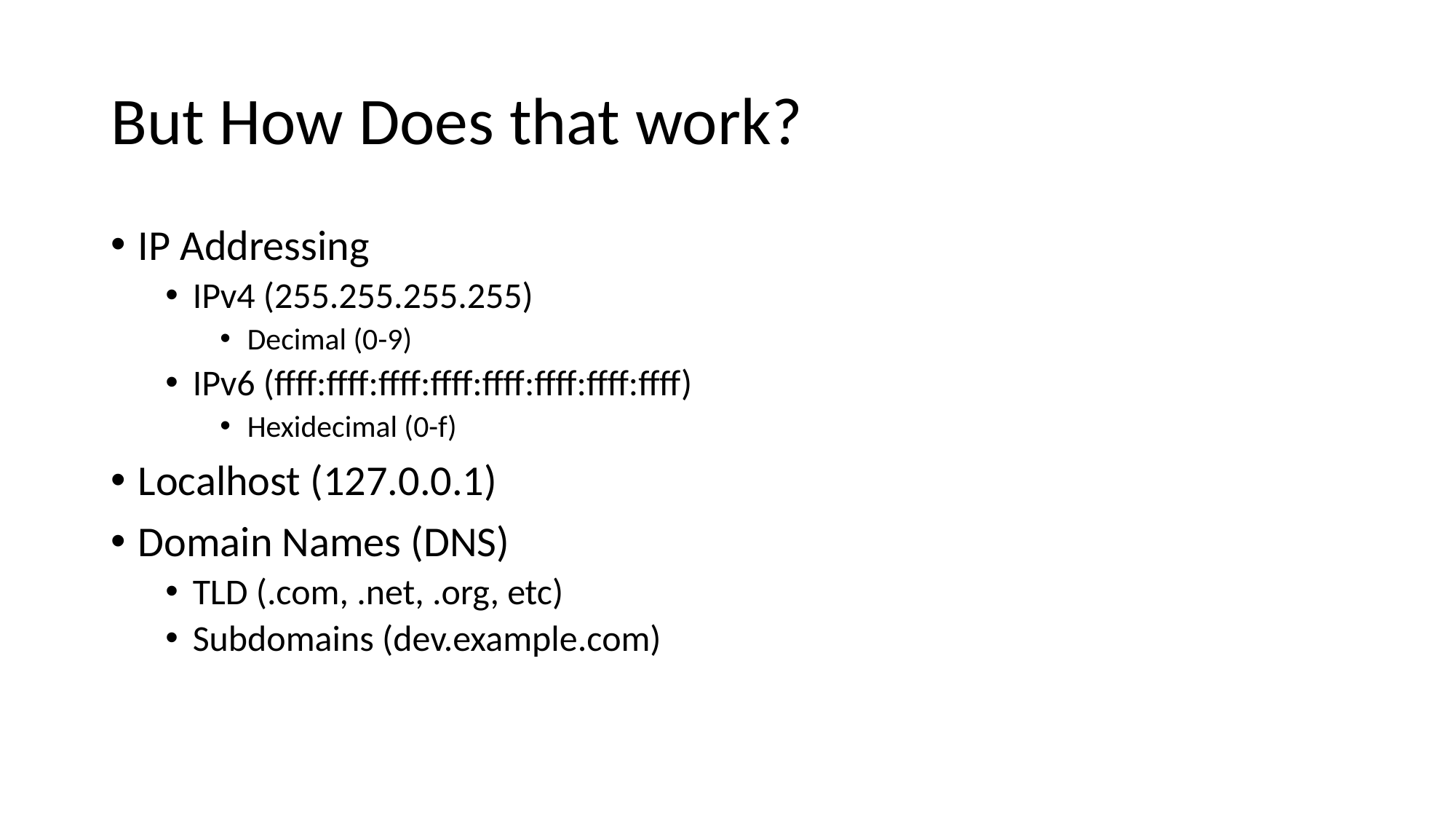

But How Does that work?
IP Addressing
IPv4 (255.255.255.255)
Decimal (0-9)
IPv6 (ffff:ffff:ffff:ffff:ffff:ffff:ffff:ffff)
Hexidecimal (0-f)
Localhost (127.0.0.1)
Domain Names (DNS)
TLD (.com, .net, .org, etc)
Subdomains (dev.example.com)